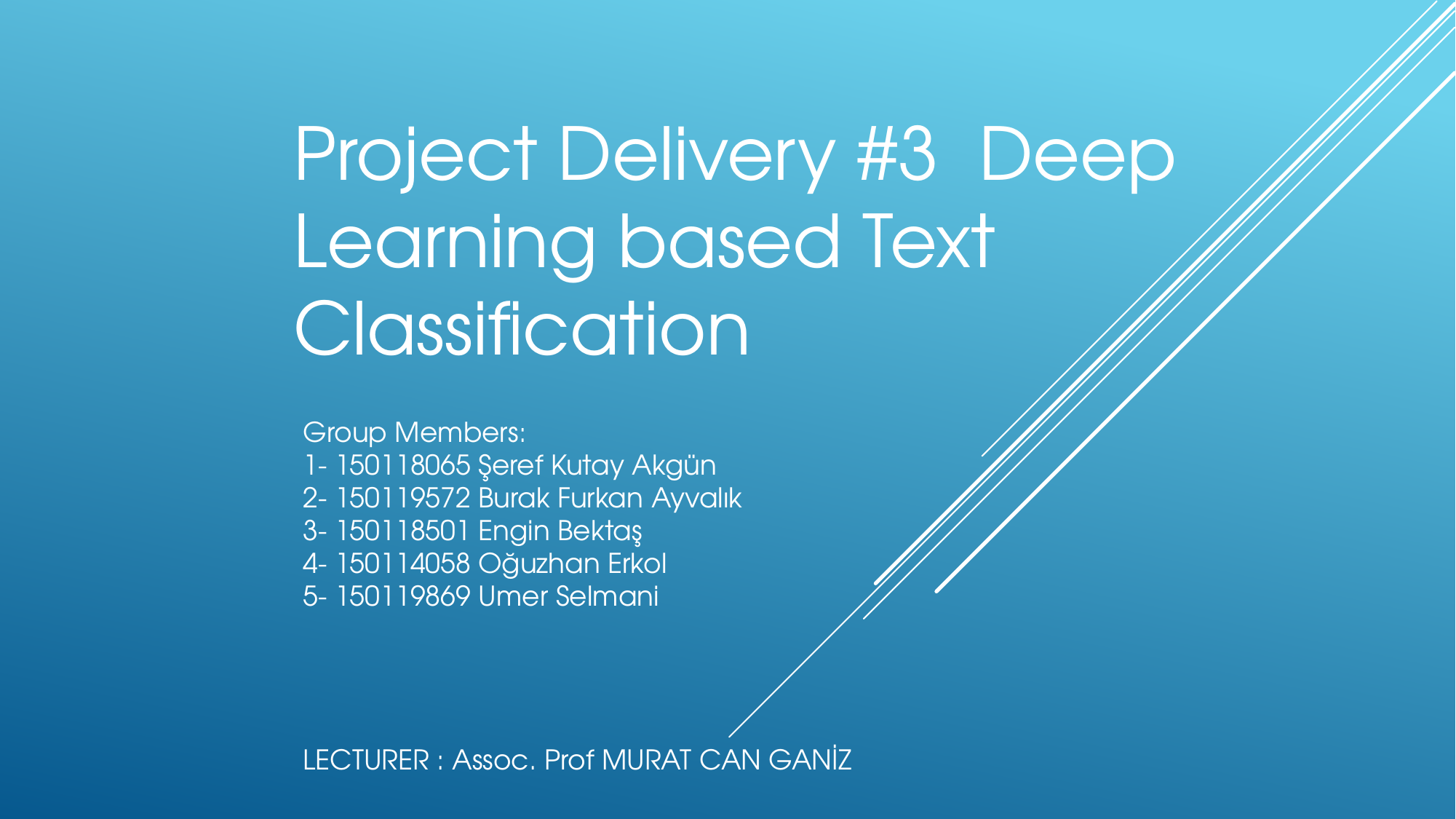

Project Delivery #3  Deep Learning based Text Classification

Group Members:
1- 150118065 Şeref Kutay Akgün
2- 150119572 Burak Furkan Ayvalık
3- 150118501 Engin Bektaş
4- 150114058 Oğuzhan Erkol
5- 150119869 Umer Selmani

										LECTURER : Assoc. Prof MURAT CAN GANİZ